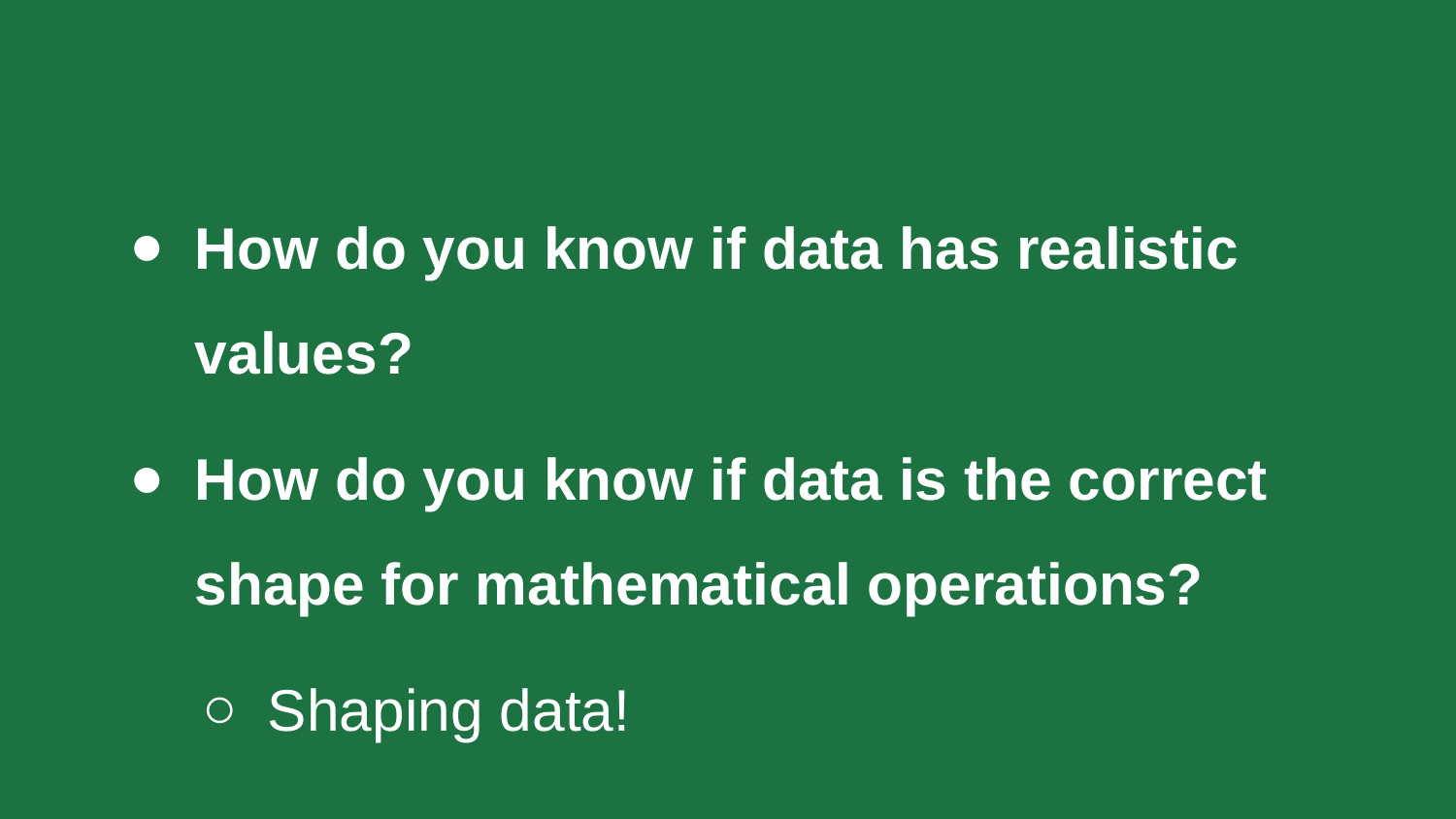

# How do you know if data has realistic values?
How do you know if data is the correct shape for mathematical operations?
Shaping data!